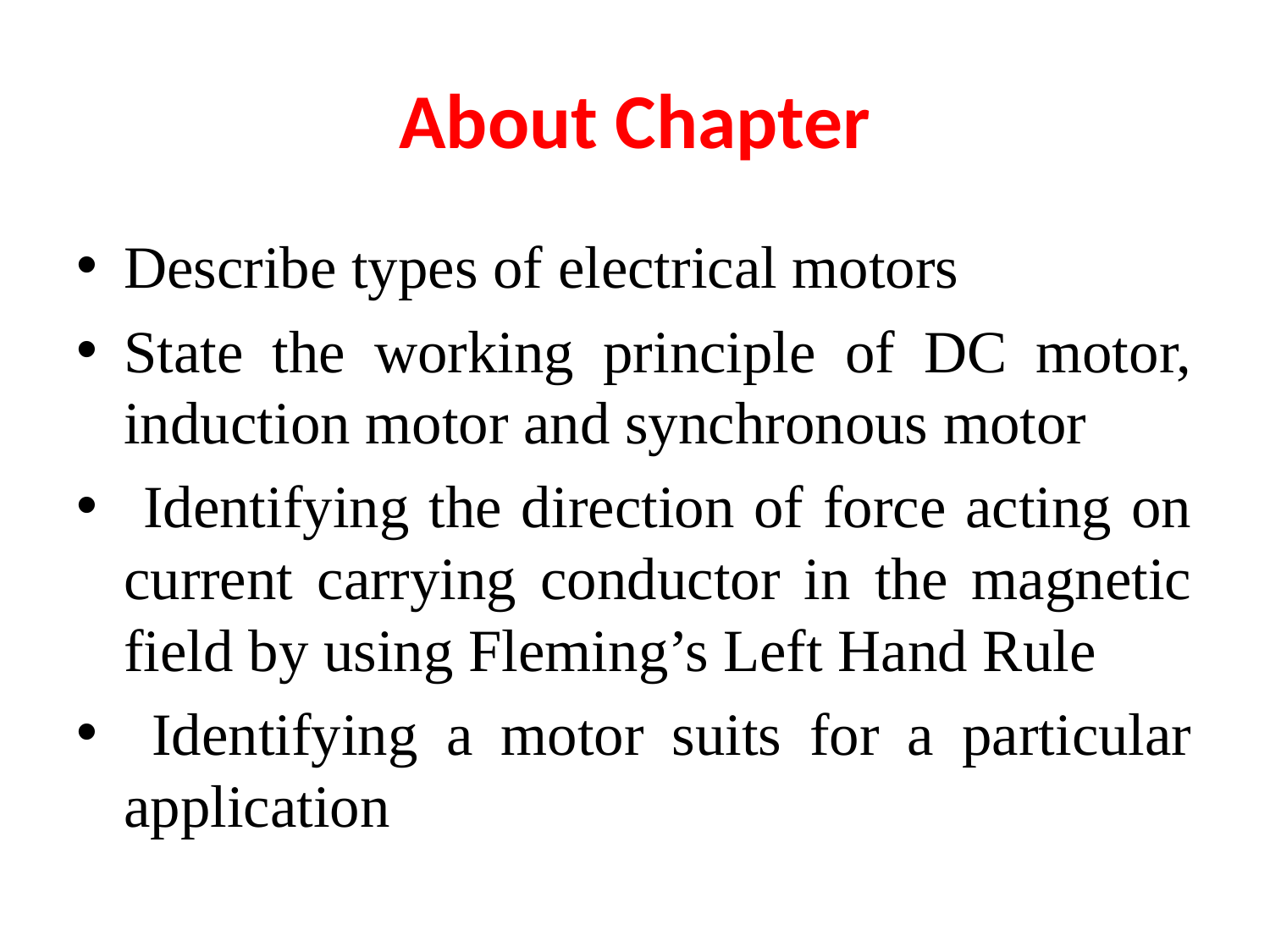

# About Chapter
Describe types of electrical motors
State the working principle of DC motor, induction motor and synchronous motor
 Identifying the direction of force acting on current carrying conductor in the magnetic field by using Fleming’s Left Hand Rule
 Identifying a motor suits for a particular application